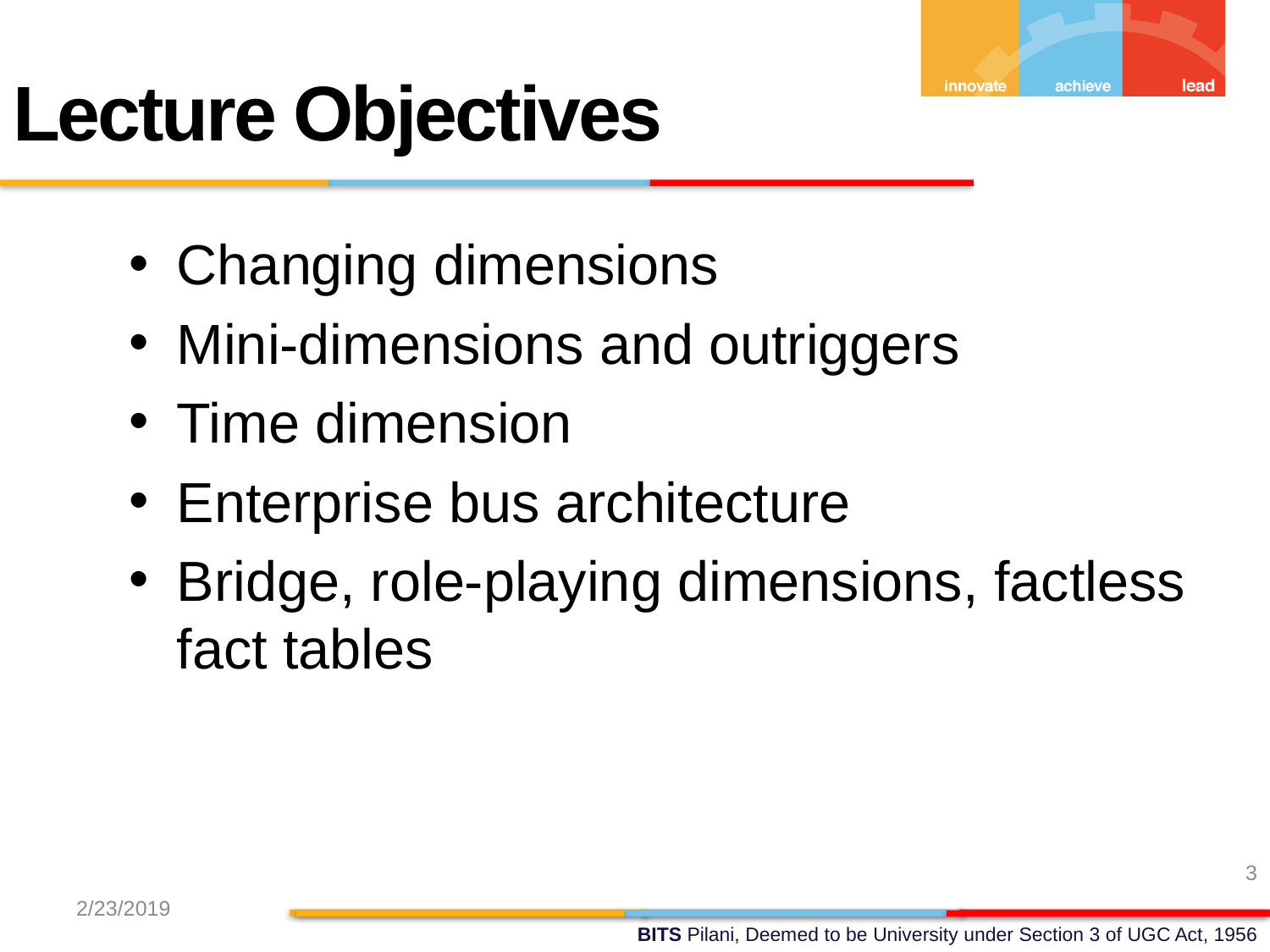

Lecture Objectives
Changing dimensions
Mini-dimensions and outriggers
Time dimension
Enterprise bus architecture
Bridge, role-playing dimensions, factless fact tables
3
2/23/2019